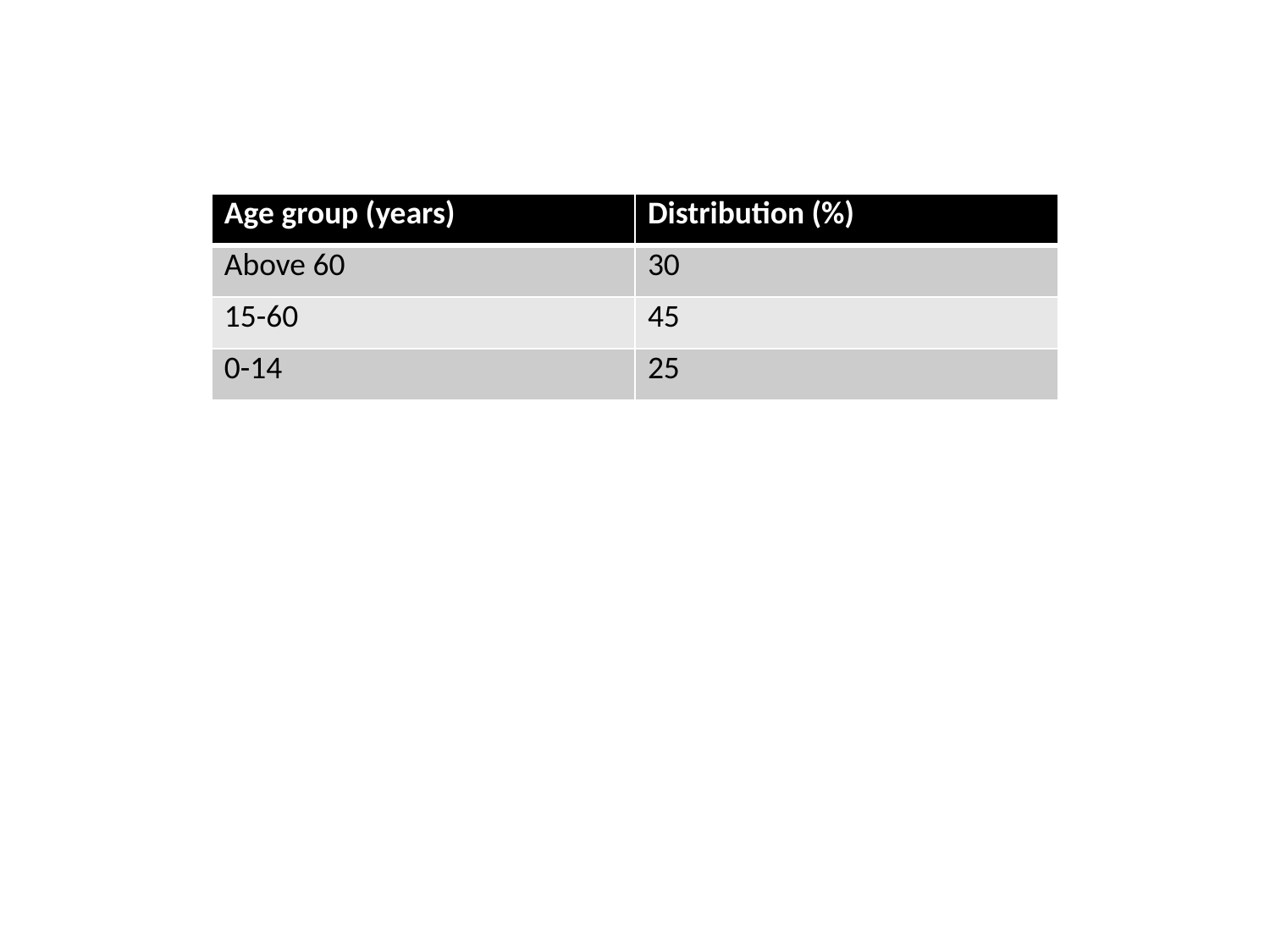

| Age group (years) | Distribution (%) |
| --- | --- |
| Above 60 | 30 |
| 15-60 | 45 |
| 0-14 | 25 |